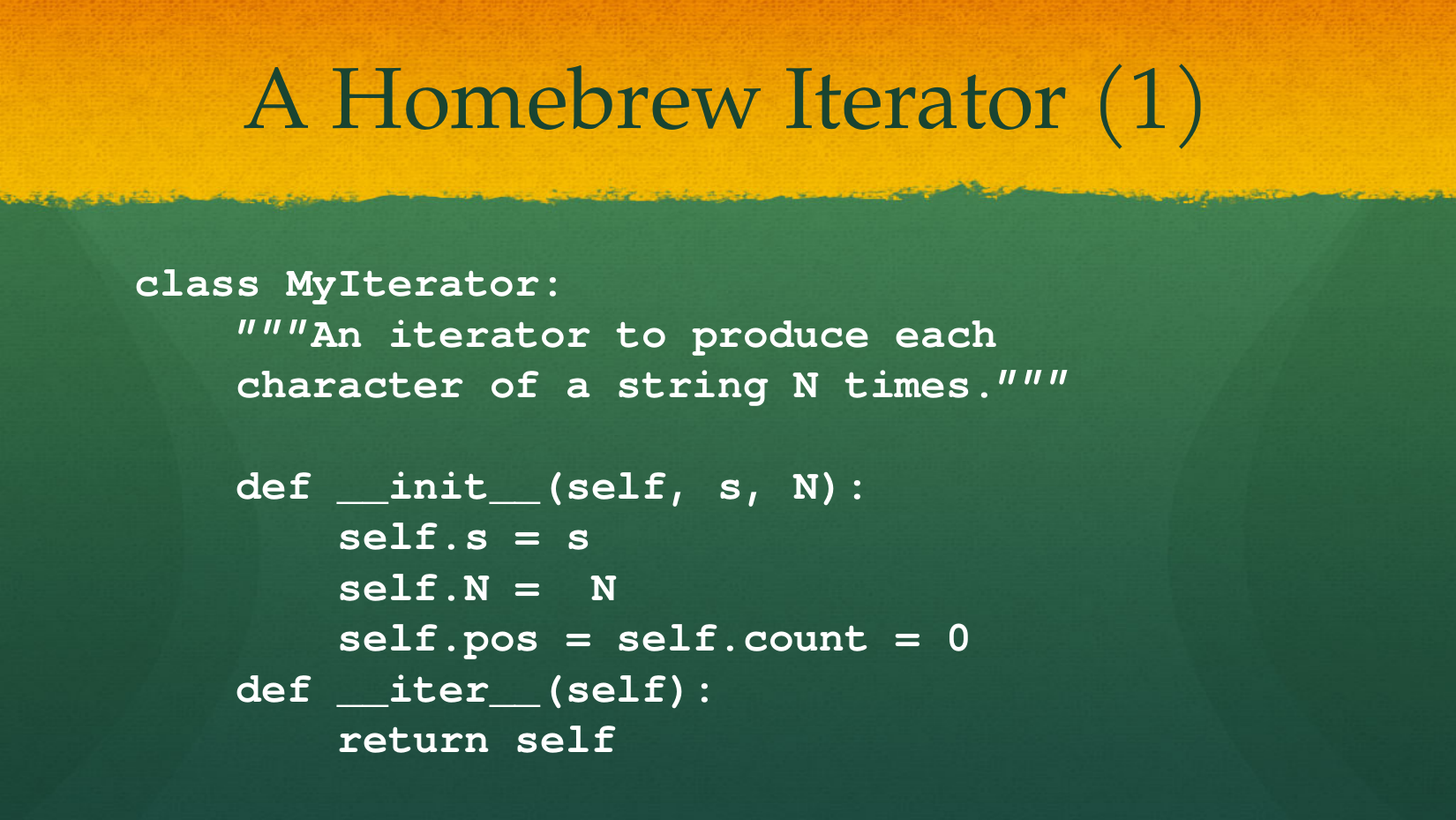

# A Homebrew Iterator (1)
class MyIterator:
    ”””An iterator to produce each
    character of a string N times.”””

    def __init__(self, s, N):
        self.s = s
        self.N =  N
        self.pos = self.count = 0
    def __iter__(self):
        return self